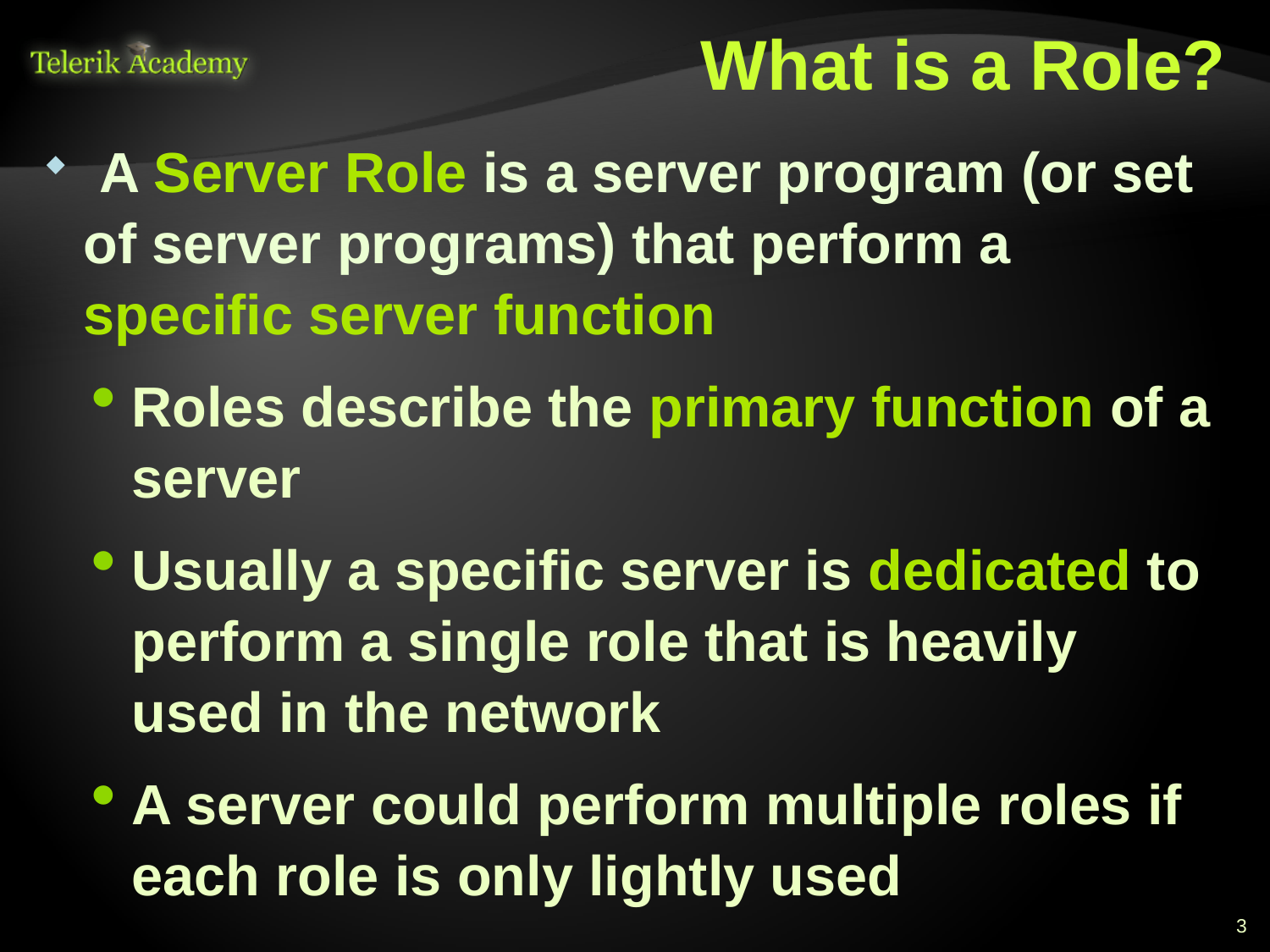

# What is a Role?
 A Server Role is a server program (or set of server programs) that perform a specific server function
Roles describe the primary function of a server
Usually a specific server is dedicated to perform a single role that is heavily used in the network
A server could perform multiple roles if each role is only lightly used

3